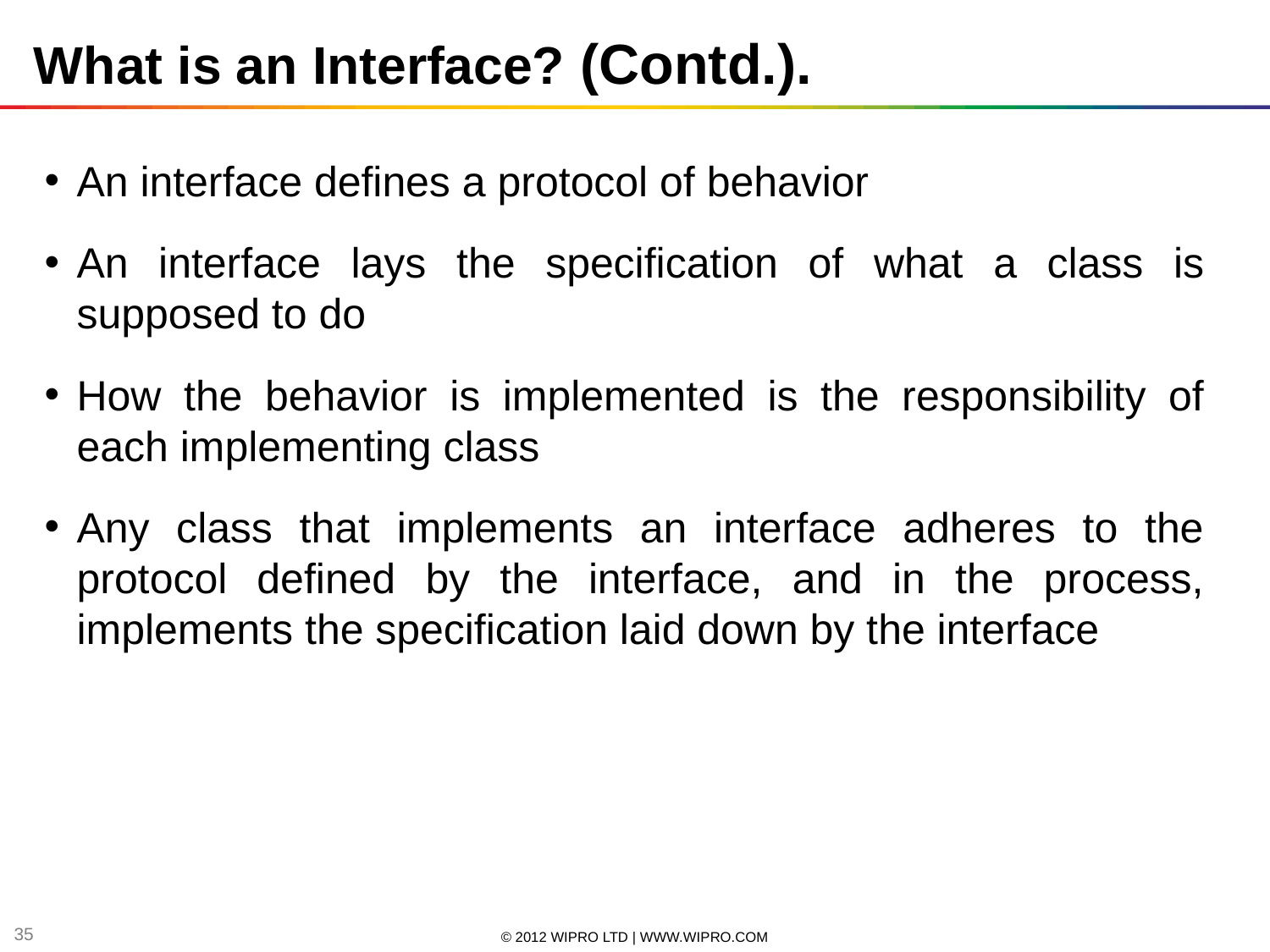

What is an Interface? (Contd.).
An interface defines a protocol of behavior

An interface lays the specification of what a class is supposed to do

How the behavior is implemented is the responsibility of each implementing class

Any class that implements an interface adheres to the protocol defined by the interface, and in the process, implements the specification laid down by the interface